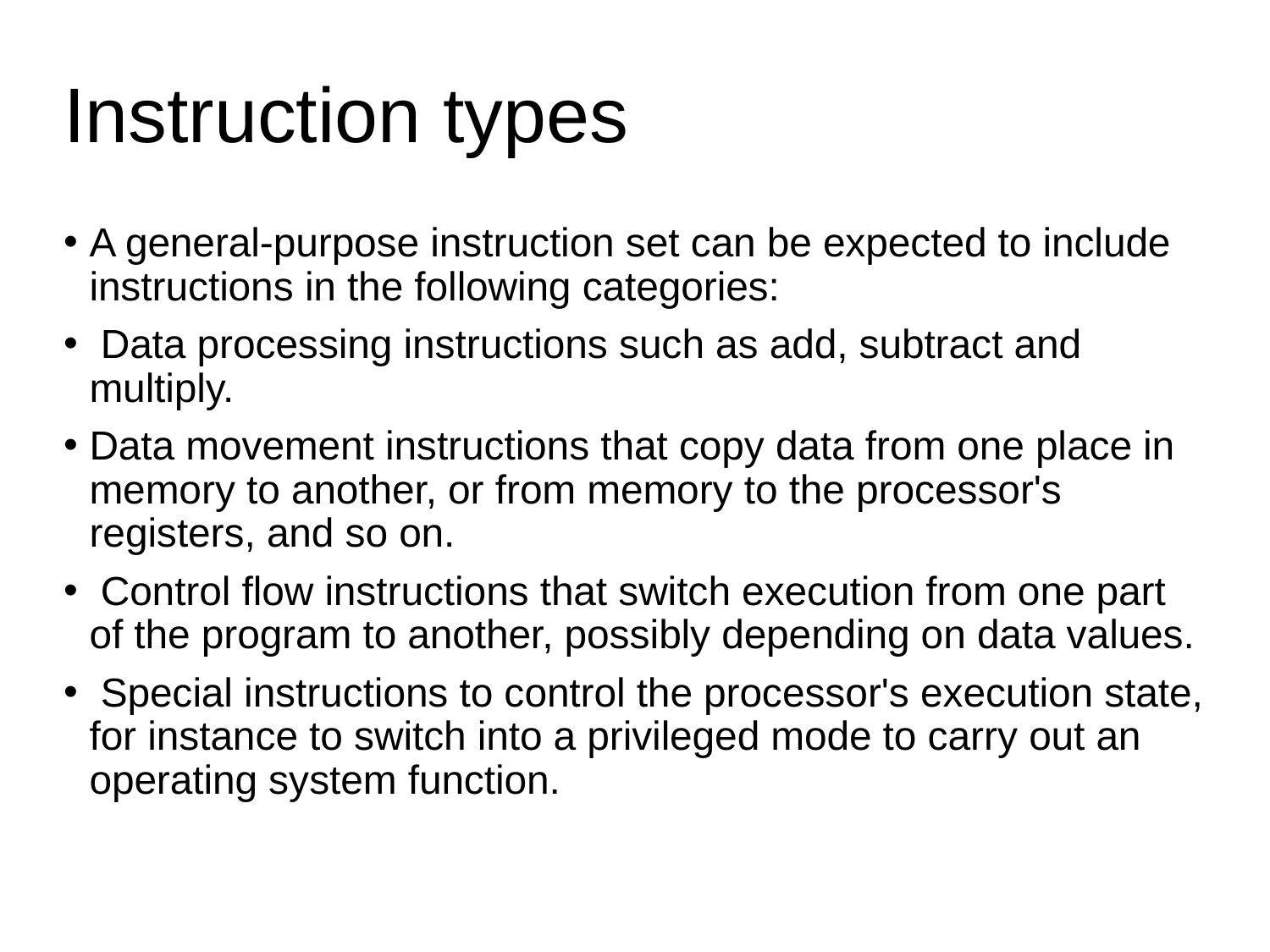

Instruction types
A general-purpose instruction set can be expected to include instructions in the following categories:
 Data processing instructions such as add, subtract and multiply.
Data movement instructions that copy data from one place in memory to another, or from memory to the processor's registers, and so on.
 Control flow instructions that switch execution from one part of the program to another, possibly depending on data values.
 Special instructions to control the processor's execution state, for instance to switch into a privileged mode to carry out an operating system function.